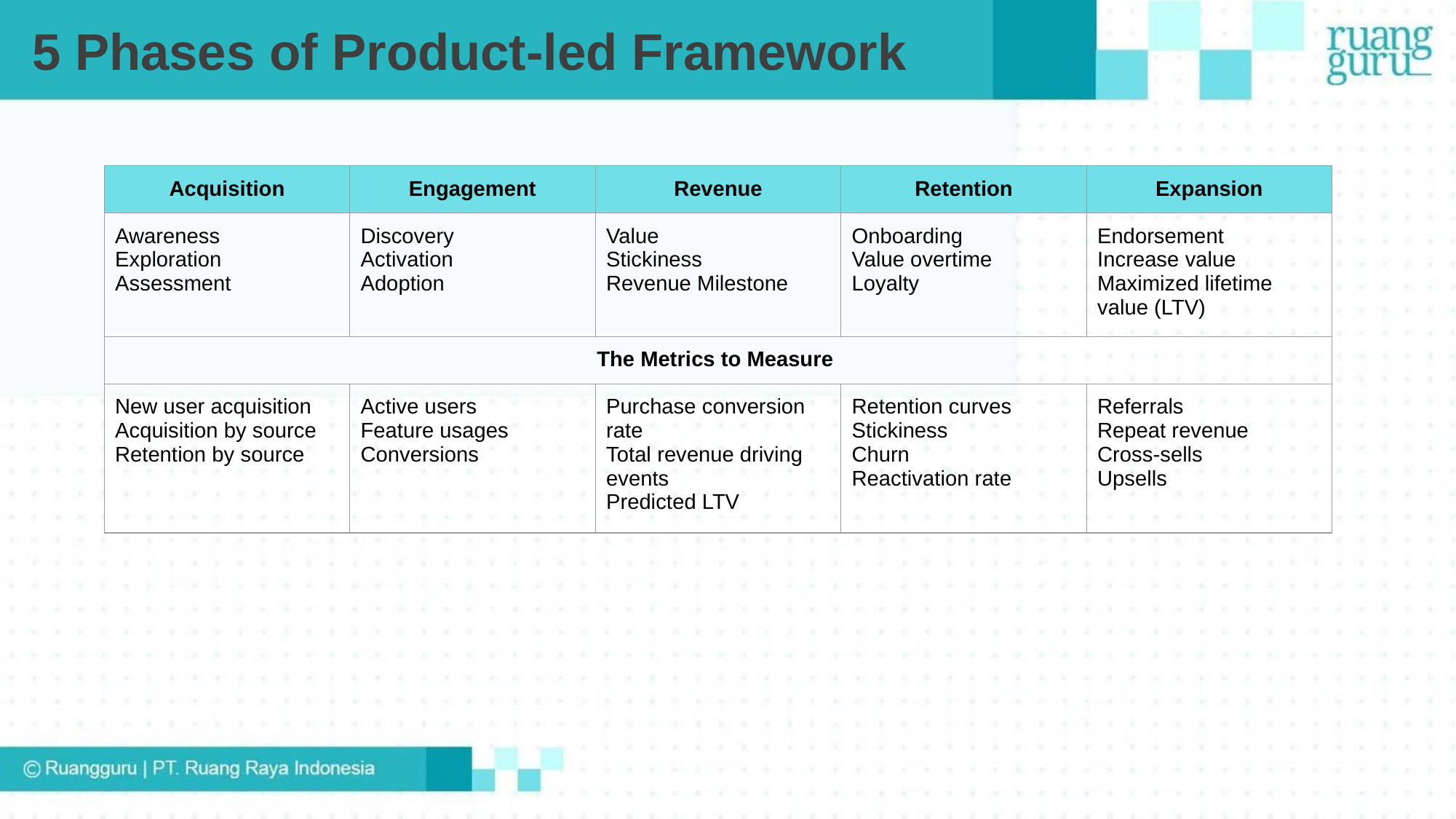

5 Phases of Product-led Framework
| Acquisition | Engagement | Revenue | Retention | Expansion |
| --- | --- | --- | --- | --- |
| Awareness Exploration Assessment | Discovery Activation Adoption | Value Stickiness Revenue Milestone | Onboarding Value overtime Loyalty | Endorsement Increase value Maximized lifetime value (LTV) |
| The Metrics to Measure |  |  |  |  |
| New user acquisition Acquisition by source Retention by source | Active users Feature usages Conversions | Purchase conversion rate Total revenue driving events Predicted LTV | Retention curves Stickiness Churn Reactivation rate | Referrals Repeat revenue Cross-sells Upsells |